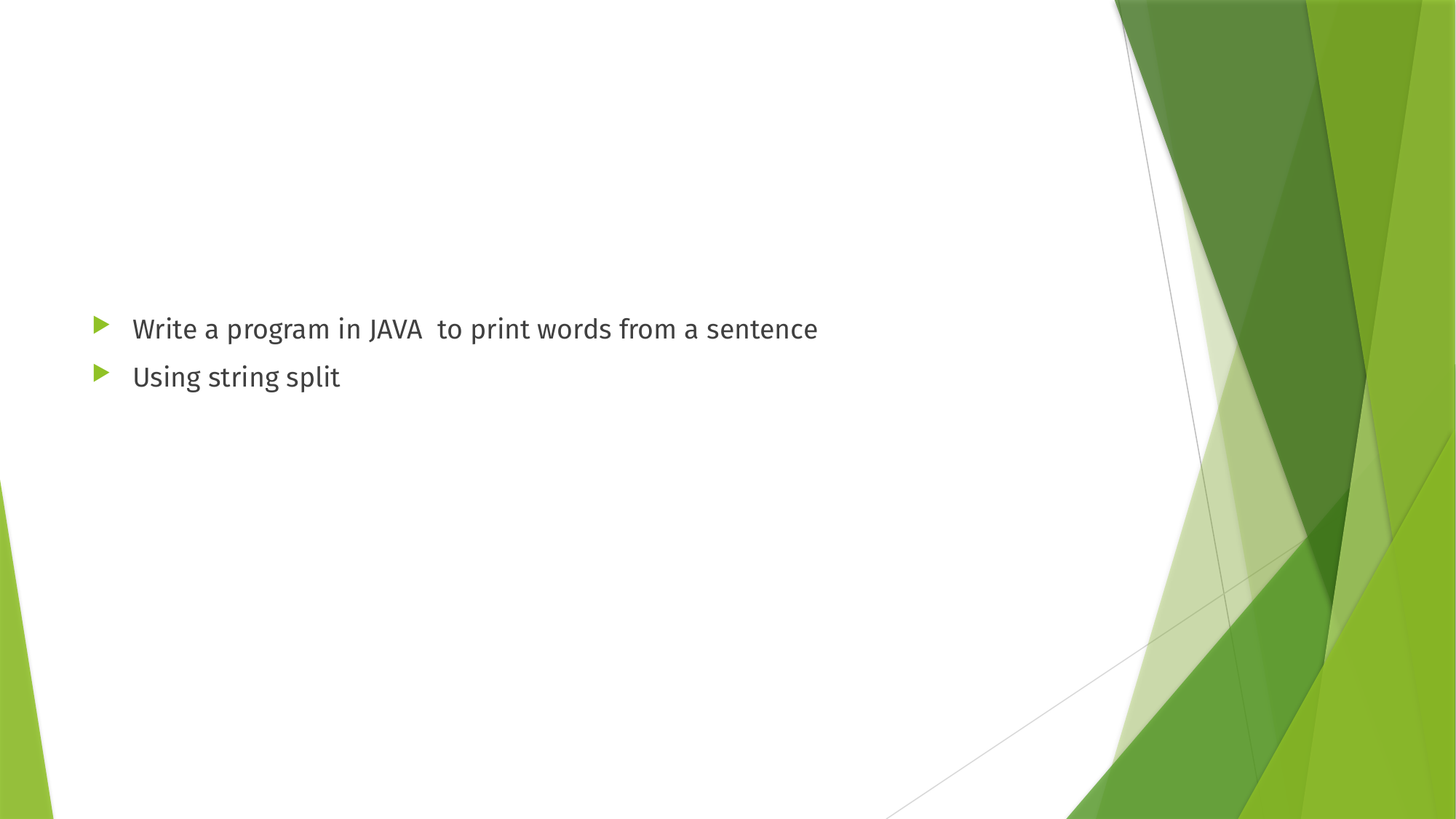

#

Write a program in JAVA  to print words from a sentence
Using string split